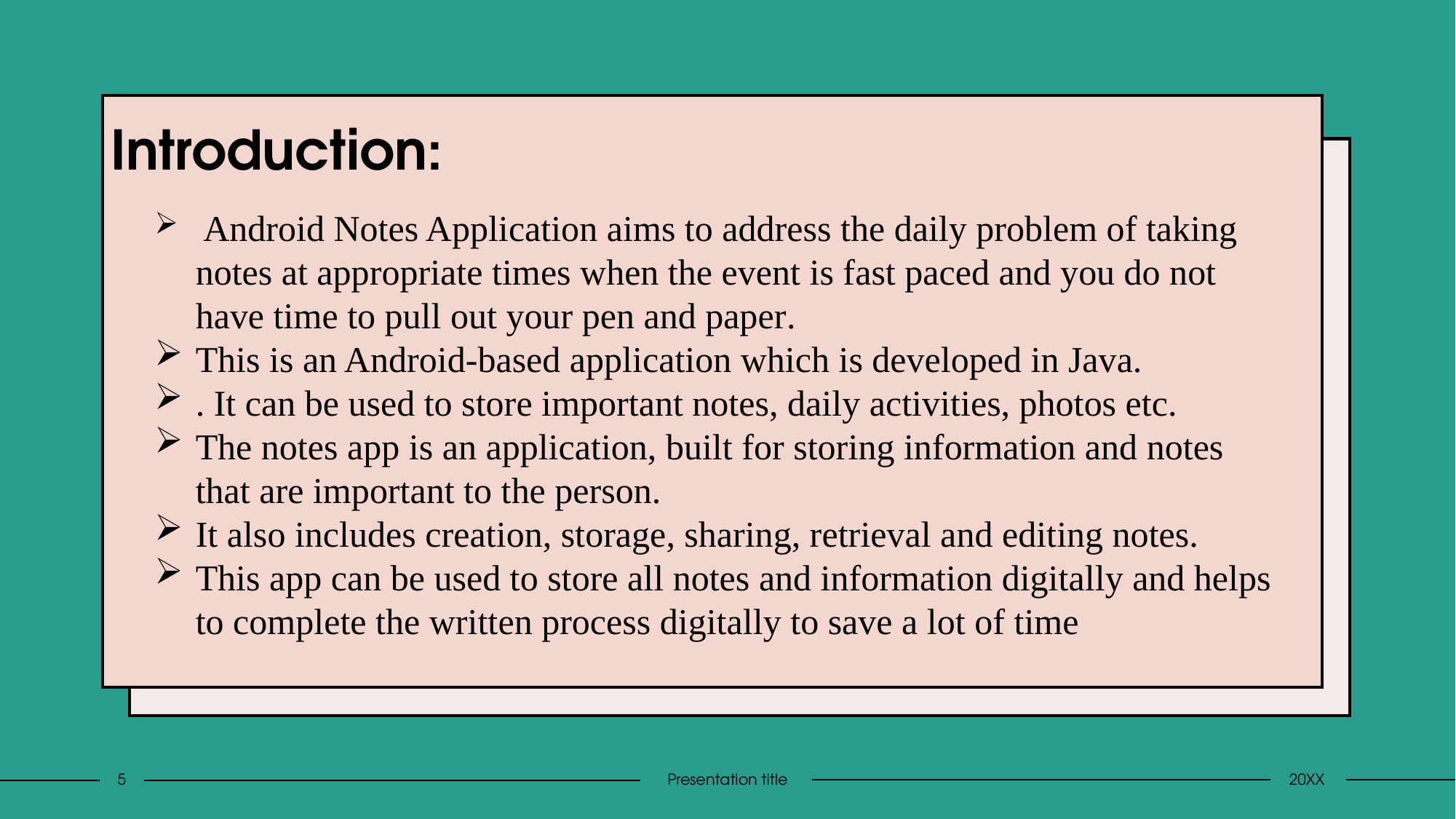

# Introduction:
 Android Notes Application aims to address the daily problem of taking notes at appropriate times when the event is fast paced and you do not have time to pull out your pen and paper.
This is an Android-based application which is developed in Java.
. It can be used to store important notes, daily activities, photos etc.
The notes app is an application, built for storing information and notes that are important to the person.
It also includes creation, storage, sharing, retrieval and editing notes.
This app can be used to store all notes and information digitally and helps to complete the written process digitally to save a lot of time

5
Presentation title
20XX